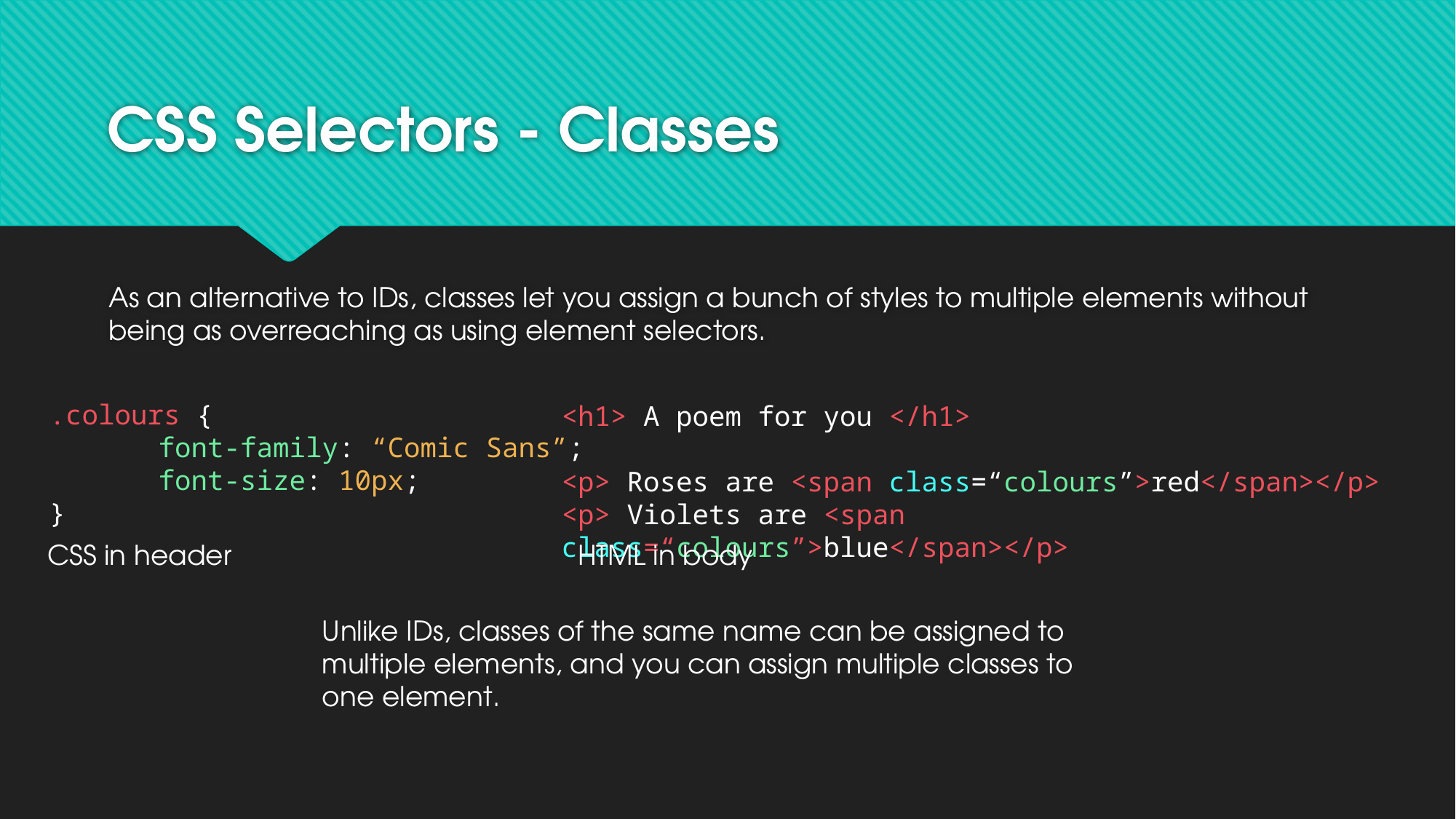

# CSS Selectors - Classes
As an alternative to IDs, classes let you assign a bunch of styles to multiple elements without being as overreaching as using element selectors.
.colours {
	font-family: “Comic Sans”;
	font-size: 10px;
}
<h1> A poem for you </h1>

<p> Roses are <span class=“colours”>red</span></p>
<p> Violets are <span class=“colours”>blue</span></p>
CSS in header
HTML in body
Unlike IDs, classes of the same name can be assigned to multiple elements, and you can assign multiple classes to one element.